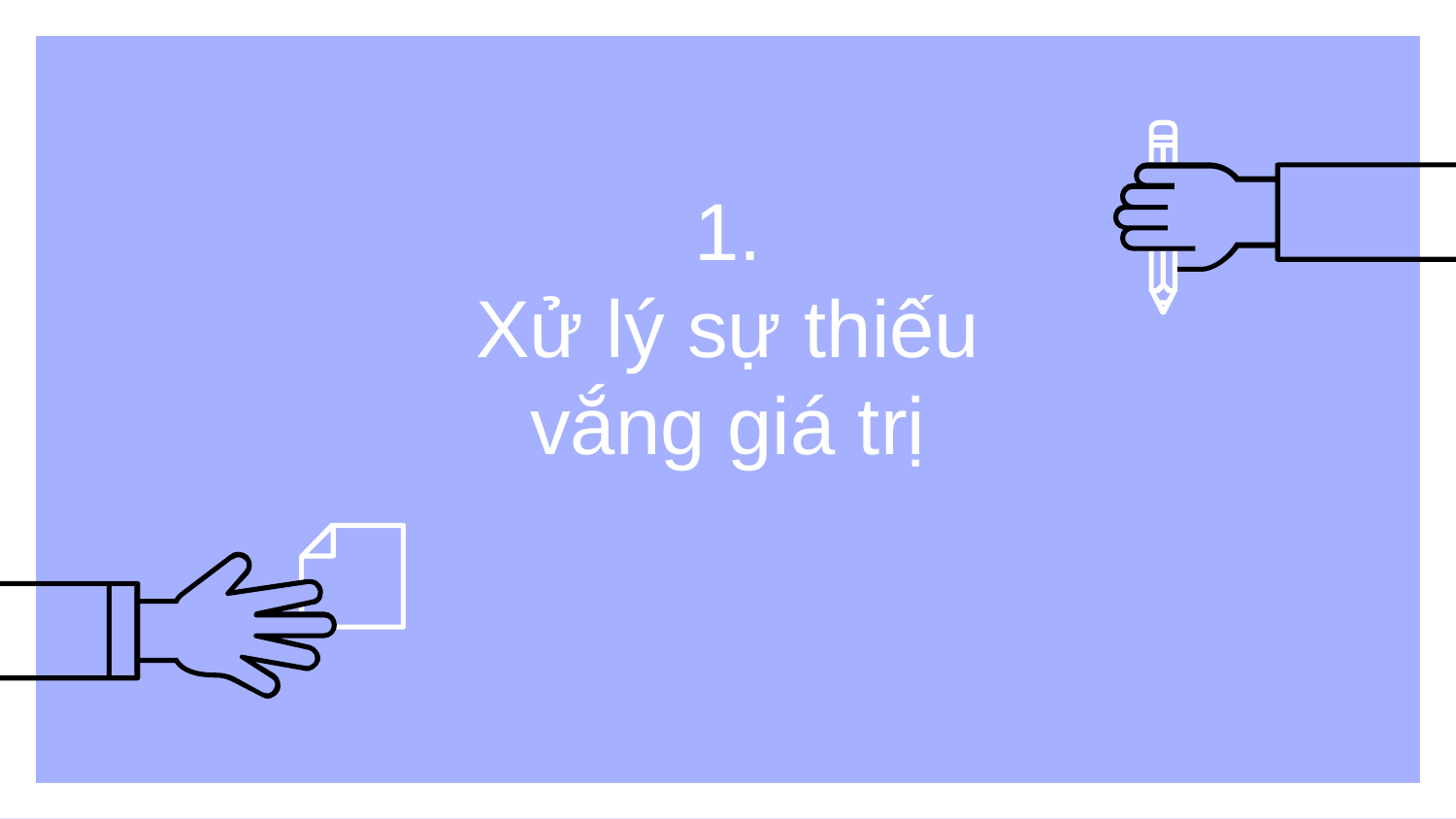

# 1.
Xử lý sự thiếu vắng giá trị